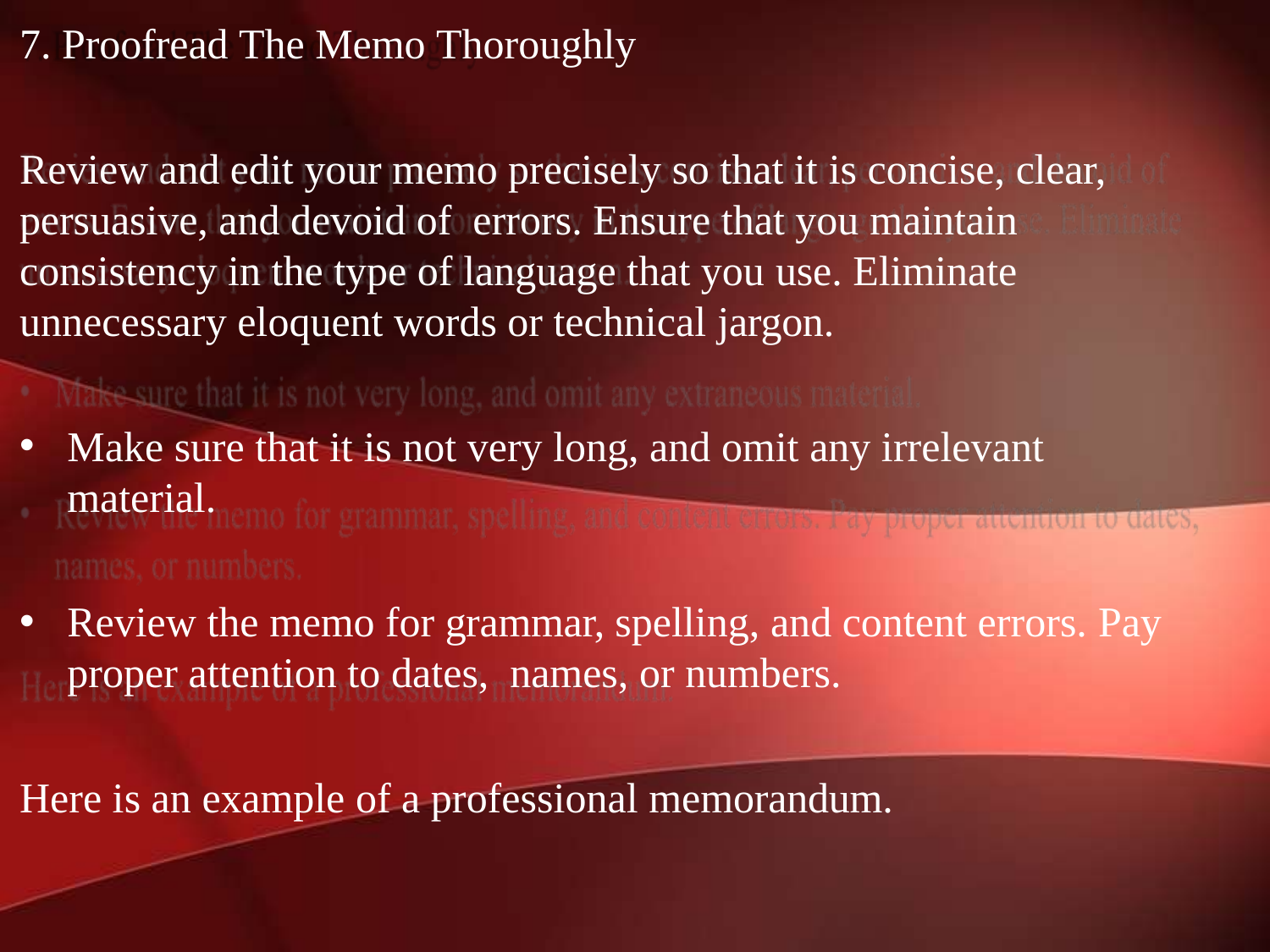

7. Proofread The Memo Thoroughly

Review and edit your memo precisely so that it is concise, clear, persuasive, and devoid of  errors. Ensure that you maintain consistency in the type of language that you use. Eliminate  unnecessary eloquent words or technical jargon.

Make sure that it is not very long, and omit any irrelevant material.

Review the memo for grammar, spelling, and content errors. Pay proper attention to dates,  names, or numbers.

Here is an example of a professional memorandum.